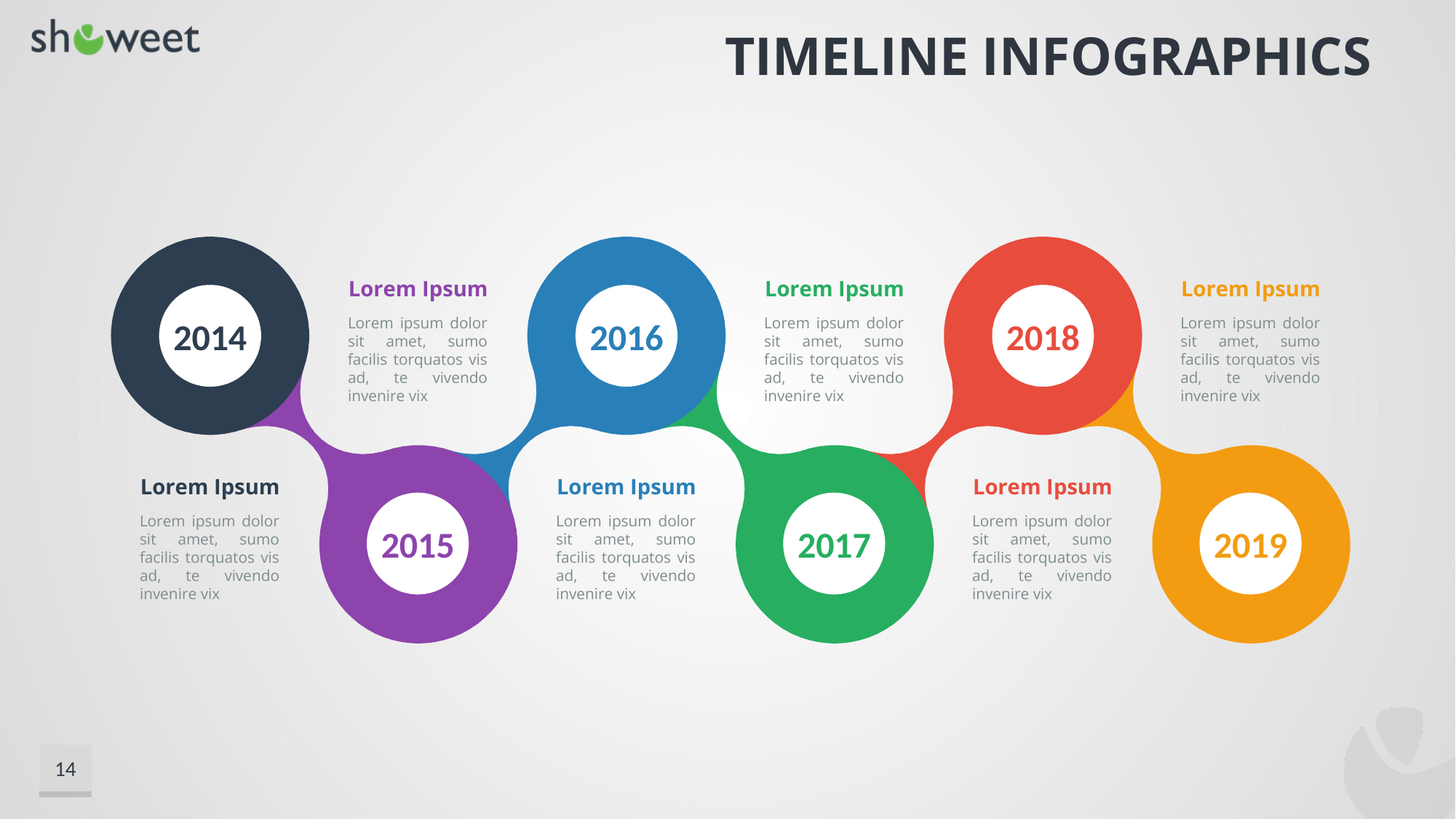

# Timeline Infographics

2016

2018

Lorem Ipsum
Lorem ipsum dolor sit amet, sumo facilis torquatos vis ad, te vivendo invenire vix
Lorem Ipsum
Lorem ipsum dolor sit amet, sumo facilis torquatos vis ad, te vivendo invenire vix
Lorem Ipsum
Lorem ipsum dolor sit amet, sumo facilis torquatos vis ad, te vivendo invenire vix
2014

2015

2017

2019
Lorem Ipsum
Lorem ipsum dolor sit amet, sumo facilis torquatos vis ad, te vivendo invenire vix
Lorem Ipsum
Lorem ipsum dolor sit amet, sumo facilis torquatos vis ad, te vivendo invenire vix
Lorem Ipsum
Lorem ipsum dolor sit amet, sumo facilis torquatos vis ad, te vivendo invenire vix
14